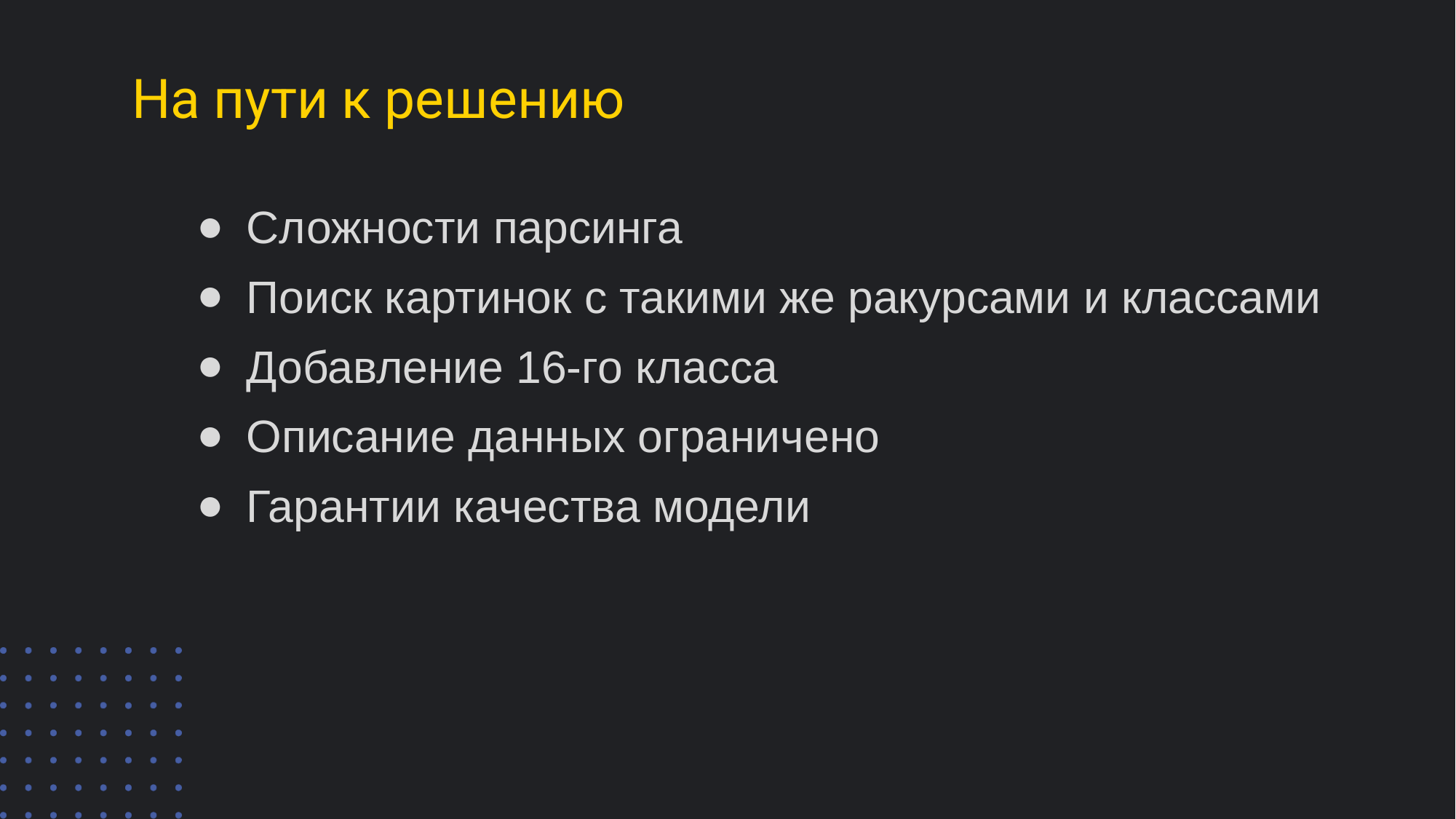

# На пути к решению
Сложности парсинга
Поиск картинок с такими же ракурсами и классами
Добавление 16-го класса
Описание данных ограничено
Гарантии качества модели